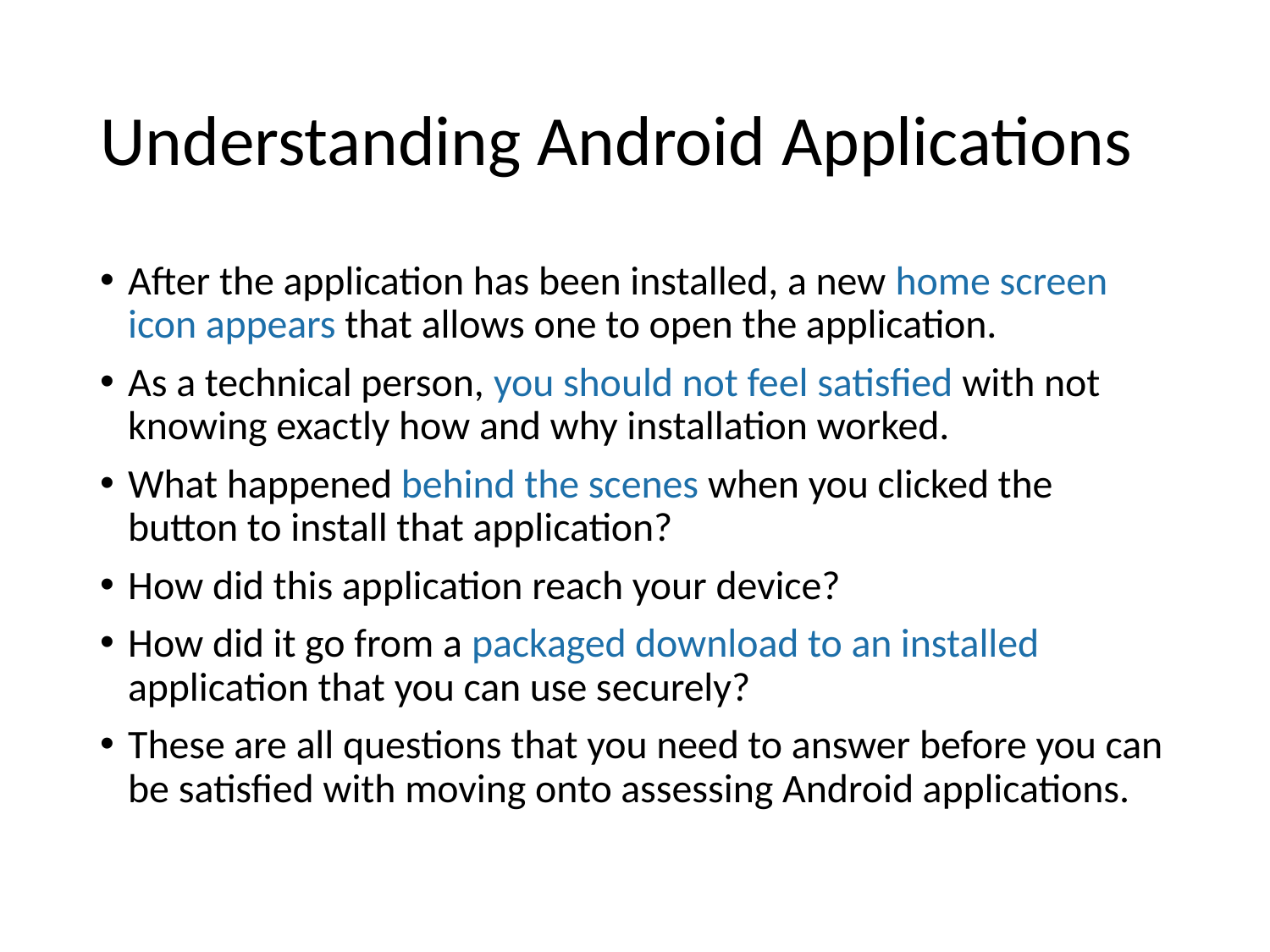

# Understanding Android Applications
After the application has been installed, a new home screen icon appears that allows one to open the application.
As a technical person, you should not feel satisfied with not knowing exactly how and why installation worked.
What happened behind the scenes when you clicked the button to install that application?
How did this application reach your device?
How did it go from a packaged download to an installed application that you can use securely?
These are all questions that you need to answer before you can be satisfied with moving onto assessing Android applications.